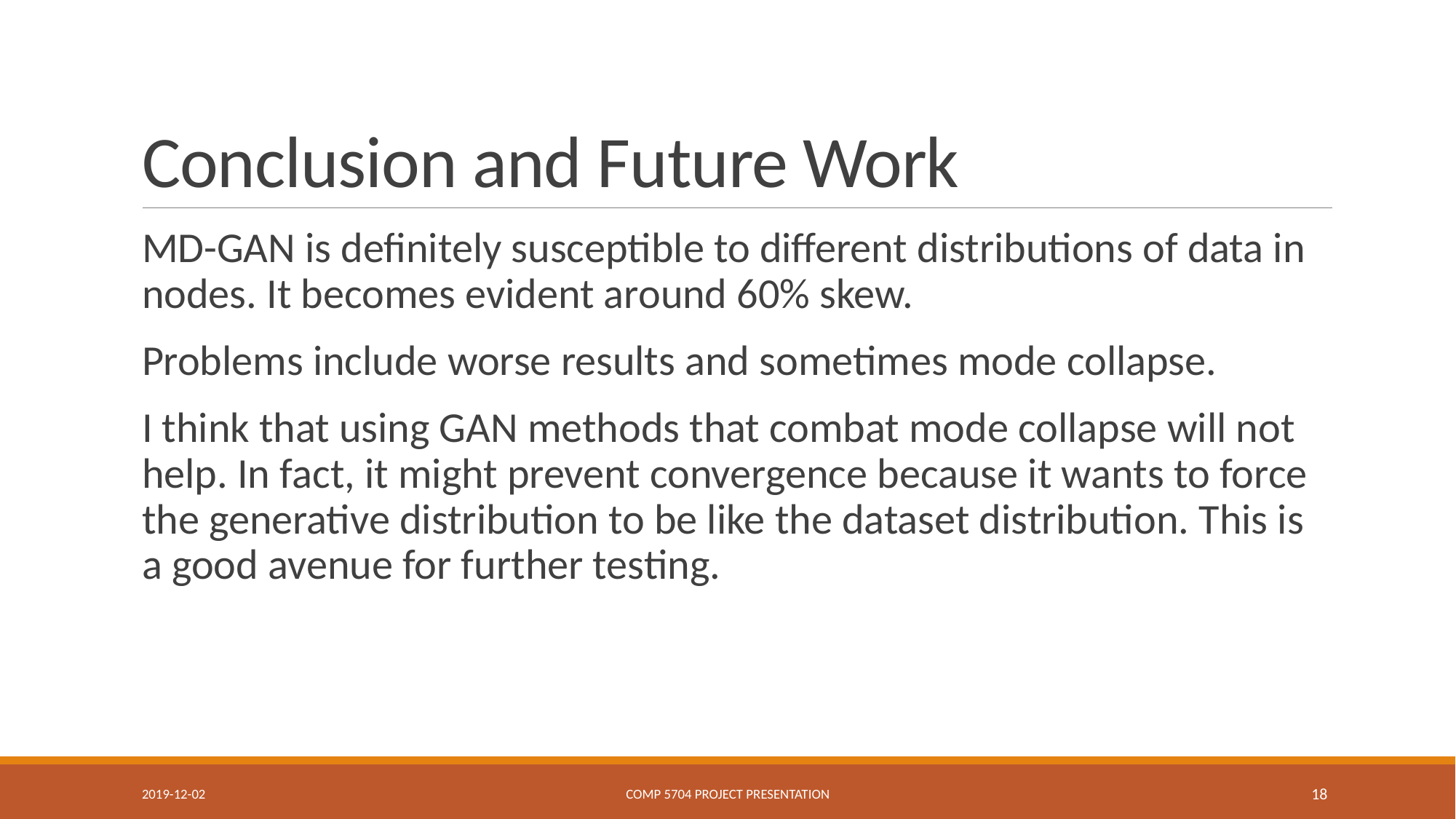

# Conclusion and Future Work
MD-GAN is definitely susceptible to different distributions of data in nodes. It becomes evident around 60% skew.
Problems include worse results and sometimes mode collapse.
I think that using GAN methods that combat mode collapse will not help. In fact, it might prevent convergence because it wants to force the generative distribution to be like the dataset distribution. This is a good avenue for further testing.
2019-12-02
COMP 5704 Project Presentation
18